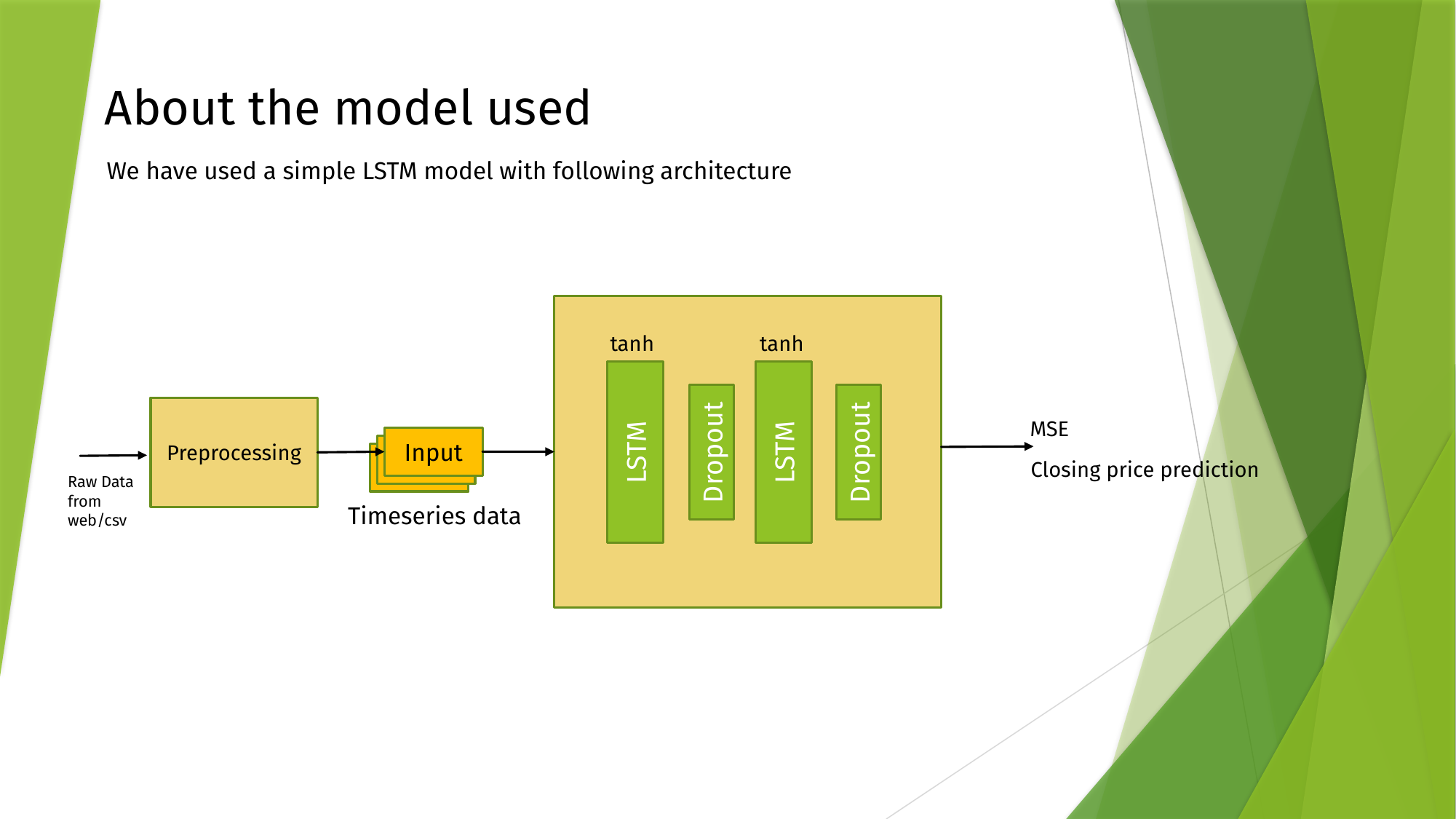

About the model used
We have used a simple LSTM model with following architecture

tanh
tanh
LSTM
LSTM
Dropout
Dropout
Preprocessing
MSE
Input

Closing price prediction
Raw Data from web/csv
Timeseries data